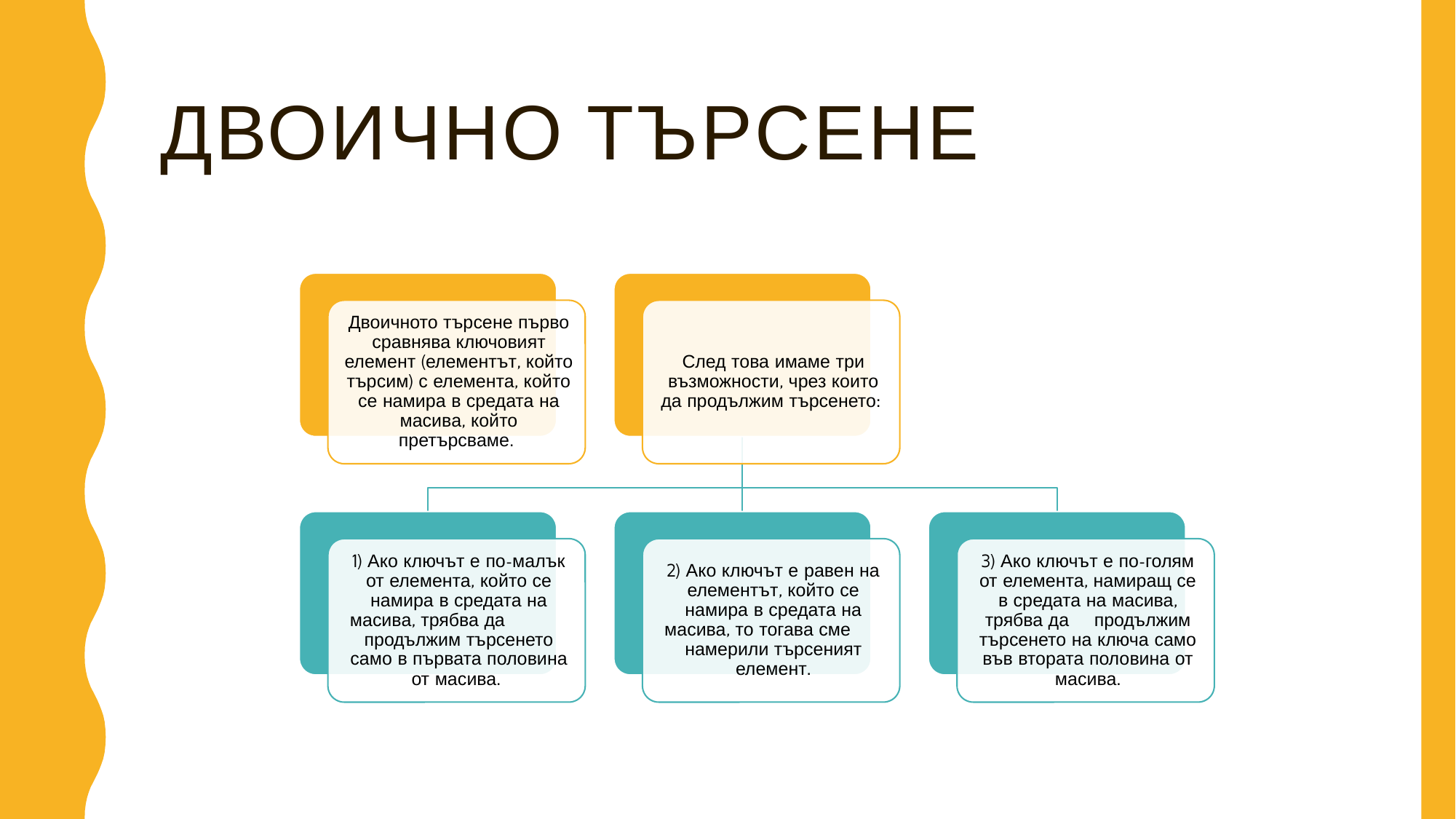

# Двоично търсене
Двоичното търсене първо сравнява ключовият елемент (елементът, който търсим) с елемента, който се намира в средата на масива, който претърсваме.
След това имаме три възможности, чрез които да продължим търсенето:
1) Ако ключът е по-малък от елемента, който се намира в средата на масива, трябва да 	продължим търсенето само в първата половина от масива.
2) Ако ключът е равен на елементът, който се намира в средата на масива, то тогава сме 	намерили търсеният елемент.
3) Ако ключът е по-голям от елемента, намиращ се в средата на масива, трябва да 	продължим търсенето на ключа само във втората половина от масива.